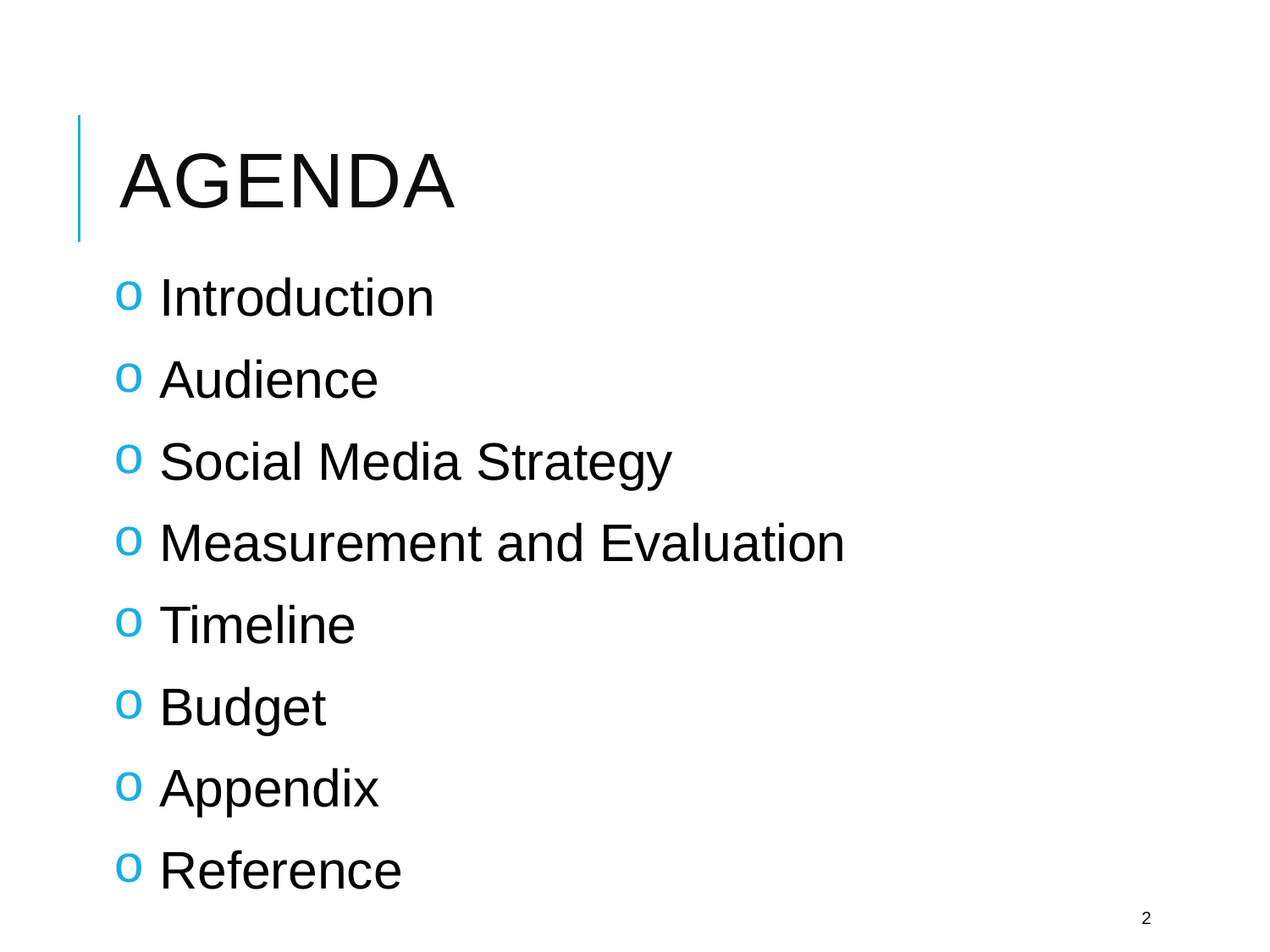

# agenda
 Introduction
 Audience
 Social Media Strategy
 Measurement and Evaluation
 Timeline
 Budget
 Appendix
 Reference
2